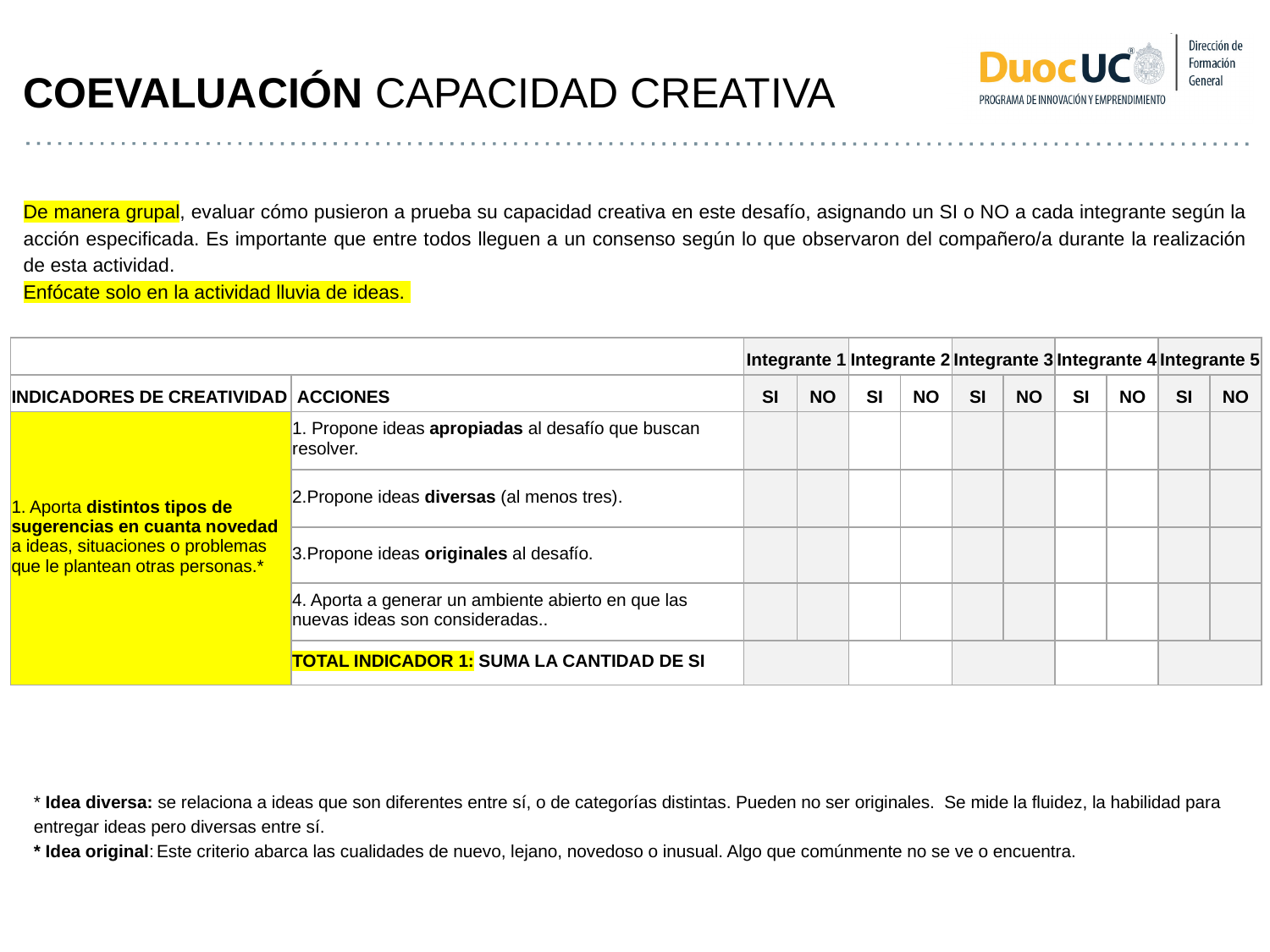

COEVALUACIÓN CAPACIDAD CREATIVA
De manera grupal, evaluar cómo pusieron a prueba su capacidad creativa en este desafío, asignando un SI o NO a cada integrante según la acción especificada. Es importante que entre todos lleguen a un consenso según lo que observaron del compañero/a durante la realización de esta actividad.
Enfócate solo en la actividad lluvia de ideas.
|  |  | Integrante 1 |  | Integrante 2 |  | Integrante 3 |  | Integrante 4 |  | Integrante 5 |  |
| --- | --- | --- | --- | --- | --- | --- | --- | --- | --- | --- | --- |
| INDICADORES DE CREATIVIDAD | ACCIONES | SI | NO | SI | NO | SI | NO | SI | NO | SI | NO |
| 1. Aporta distintos tipos de sugerencias en cuanta novedad a ideas, situaciones o problemas que le plantean otras personas.\* | 1. Propone ideas apropiadas al desafío que buscan resolver. |  |  |  |  |  |  |  |  |  |  |
|  | 2.Propone ideas diversas (al menos tres). |  |  |  |  |  |  |  |  |  |  |
|  | 3.Propone ideas originales al desafío. |  |  |  |  |  |  |  |  |  |  |
|  | 4. Aporta a generar un ambiente abierto en que las nuevas ideas son consideradas.. |  |  |  |  |  |  |  |  |  |  |
|  | TOTAL INDICADOR 1: SUMA LA CANTIDAD DE SI |  |  |  |  |  |  |  |  |  |  |
* Idea diversa: se relaciona a ideas que son diferentes entre sí, o de categorías distintas. Pueden no ser originales.  Se mide la fluidez, la habilidad para entregar ideas pero diversas entre sí.
* Idea original: Este criterio abarca las cualidades de nuevo, lejano, novedoso o inusual. Algo que comúnmente no se ve o encuentra.